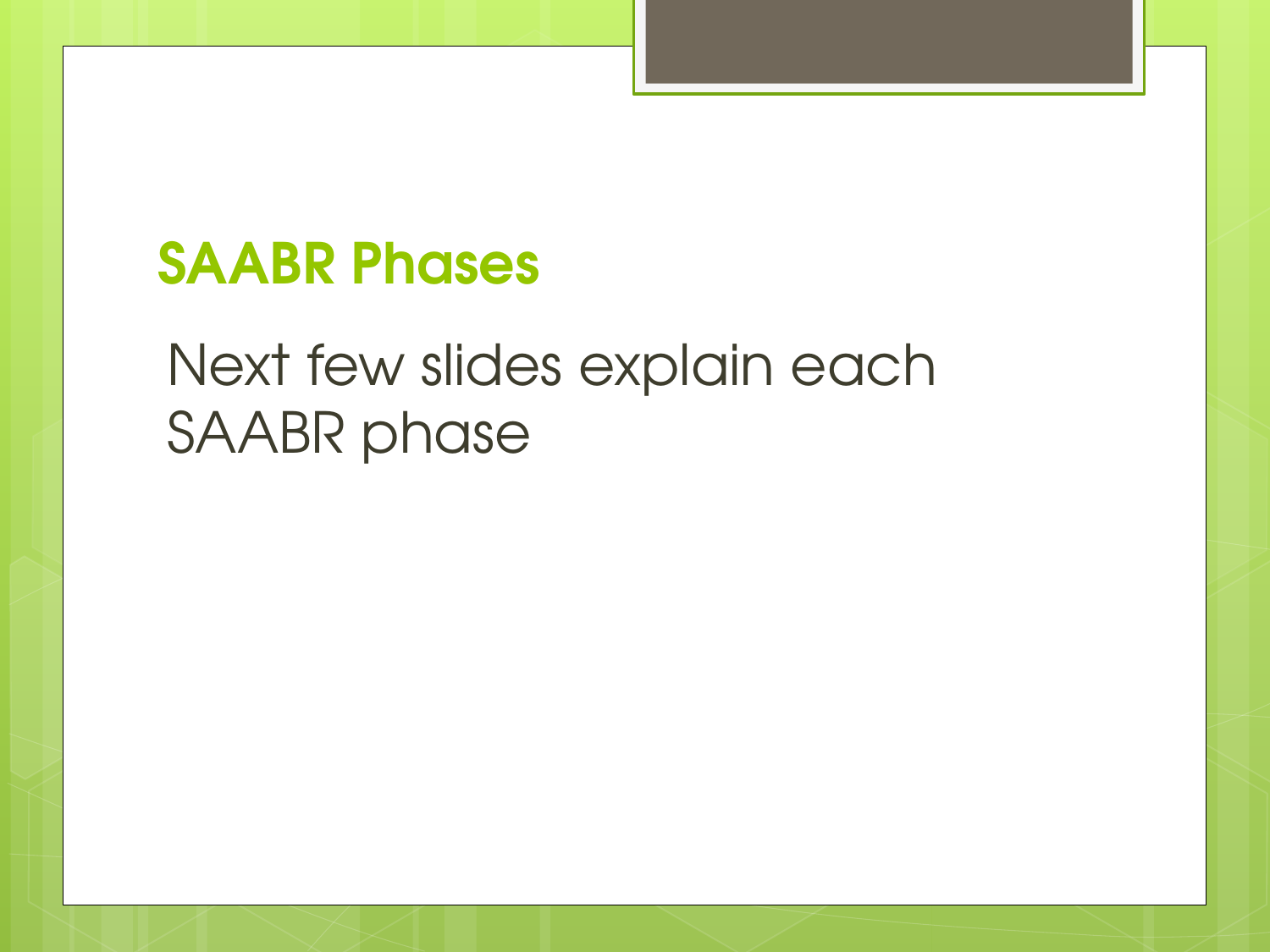

# SAABR Phases
Next few slides explain each SAABR phase